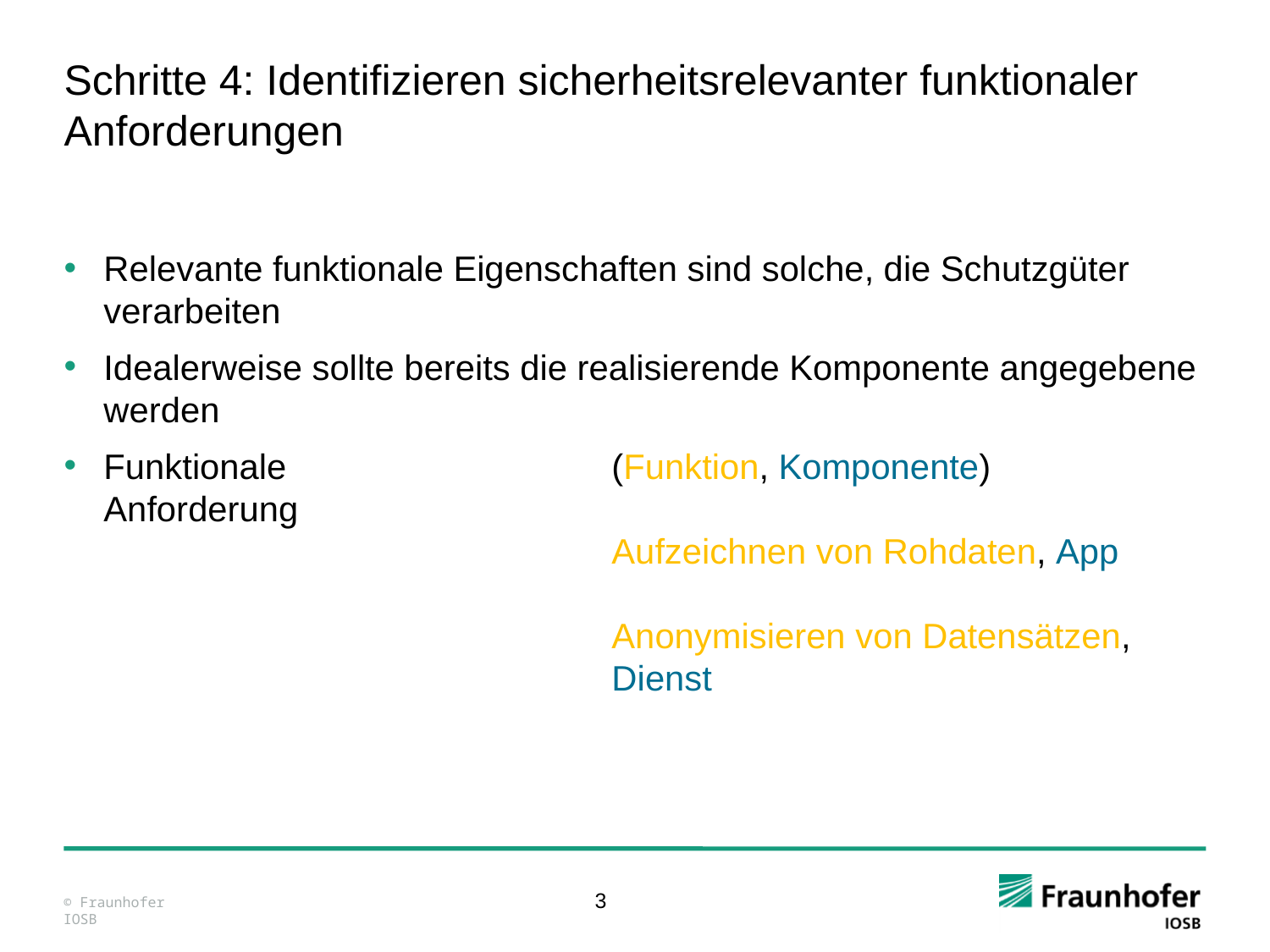

# Schritte 4: Identifizieren sicherheitsrelevanter funktionaler Anforderungen
Relevante funktionale Eigenschaften sind solche, die Schutzgüter verarbeiten
Idealerweise sollte bereits die realisierende Komponente angegebene werden
Funktionale			(Funktion, Komponente)
Anforderung
				Aufzeichnen von Rohdaten, App
				Anonymisieren von Datensätzen, 				Dienst